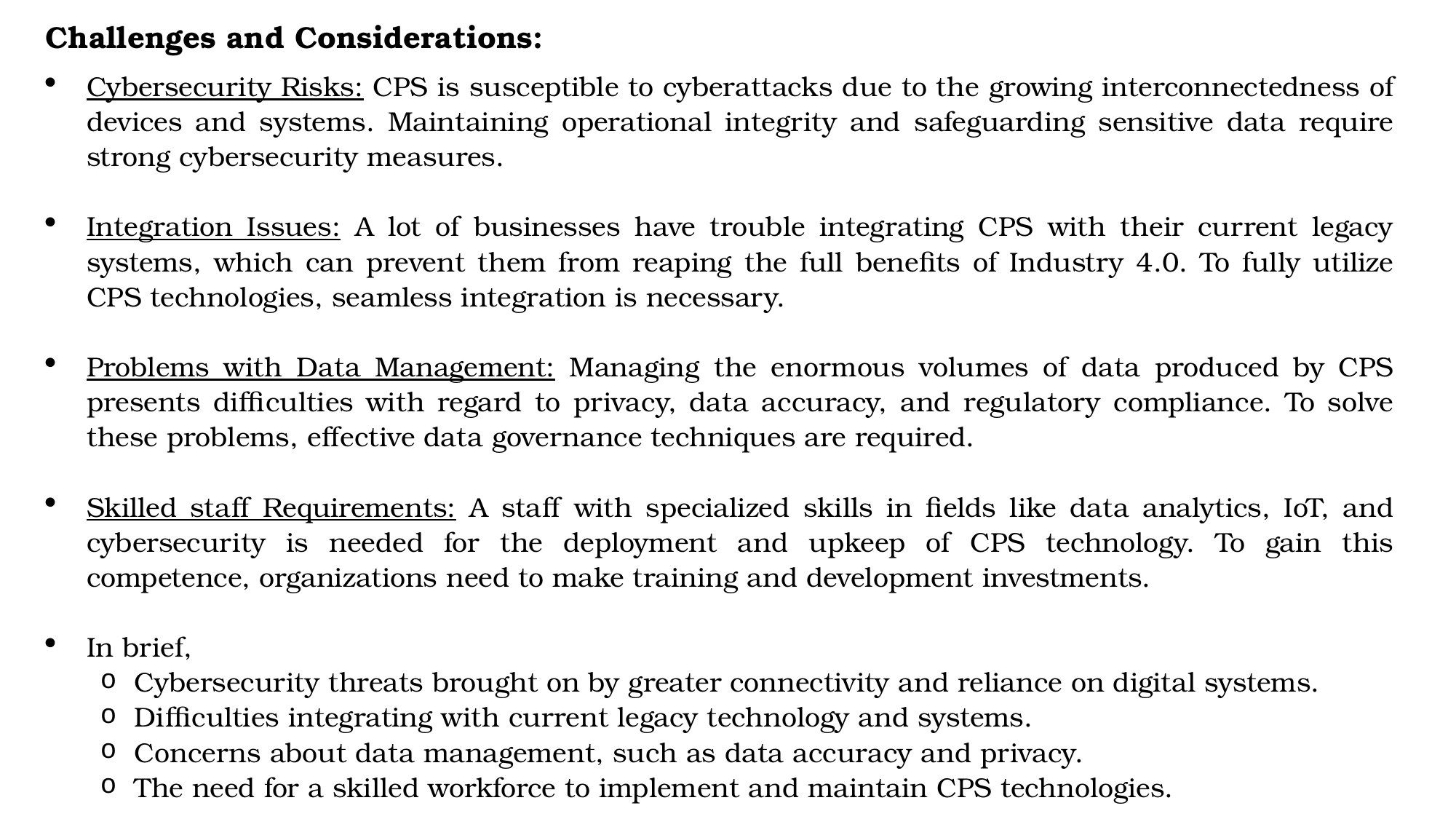

Challenges and Considerations:
Cybersecurity Risks: CPS is susceptible to cyberattacks due to the growing interconnectedness of devices and systems. Maintaining operational integrity and safeguarding sensitive data require strong cybersecurity measures.

Integration Issues: A lot of businesses have trouble integrating CPS with their current legacy systems, which can prevent them from reaping the full benefits of Industry 4.0. To fully utilize CPS technologies, seamless integration is necessary.

Problems with Data Management: Managing the enormous volumes of data produced by CPS presents difficulties with regard to privacy, data accuracy, and regulatory compliance. To solve these problems, effective data governance techniques are required.

Skilled staff Requirements: A staff with specialized skills in fields like data analytics, IoT, and cybersecurity is needed for the deployment and upkeep of CPS technology. To gain this competence, organizations need to make training and development investments.

In brief,
Cybersecurity threats brought on by greater connectivity and reliance on digital systems.
Difficulties integrating with current legacy technology and systems.
Concerns about data management, such as data accuracy and privacy.
The need for a skilled workforce to implement and maintain CPS technologies.